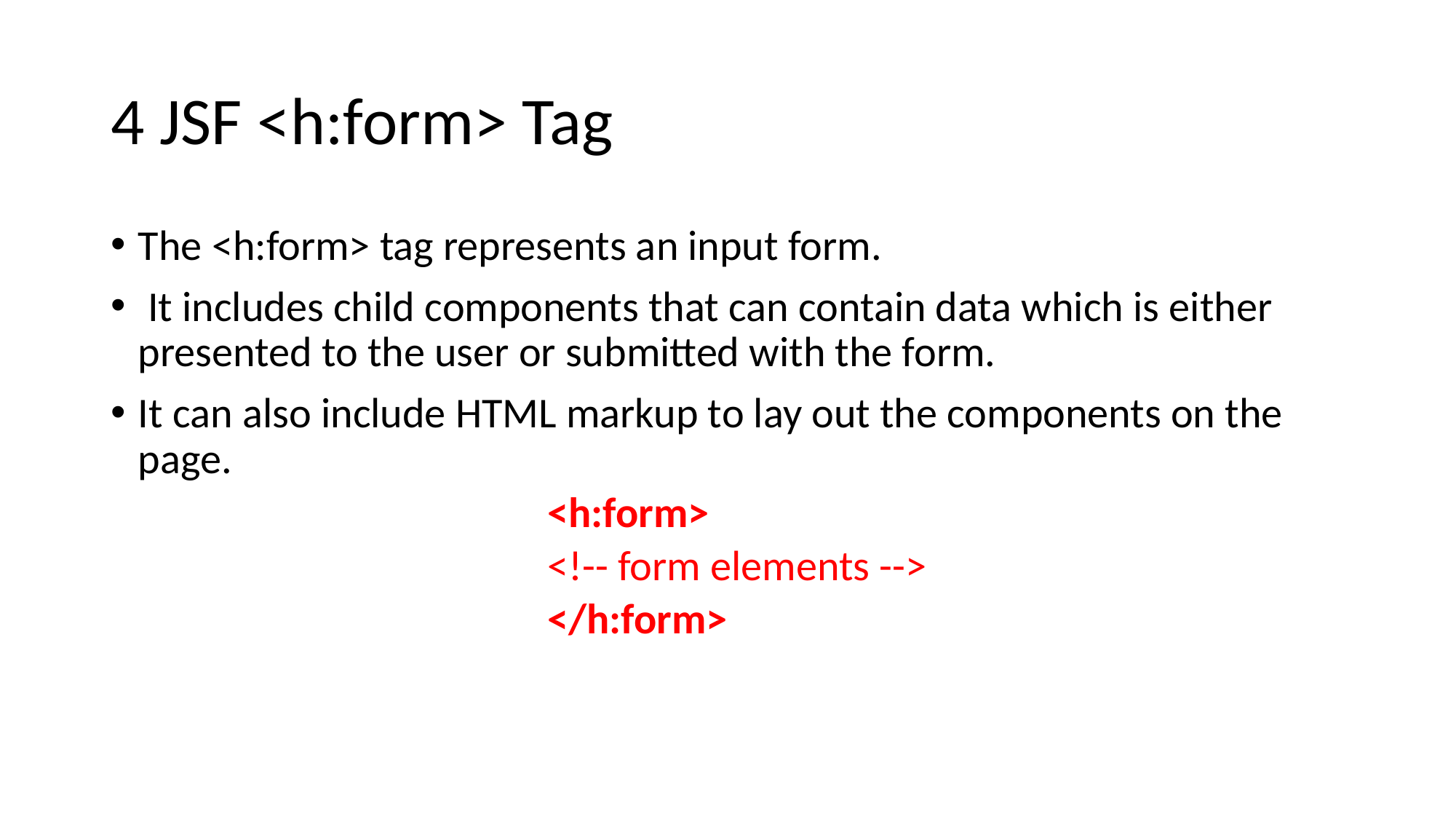

# 4 JSF <h:form> Tag
The <h:form> tag represents an input form.
 It includes child components that can contain data which is either presented to the user or submitted with the form.
It can also include HTML markup to lay out the components on the page.
<h:form>
<!-- form elements -->
</h:form>